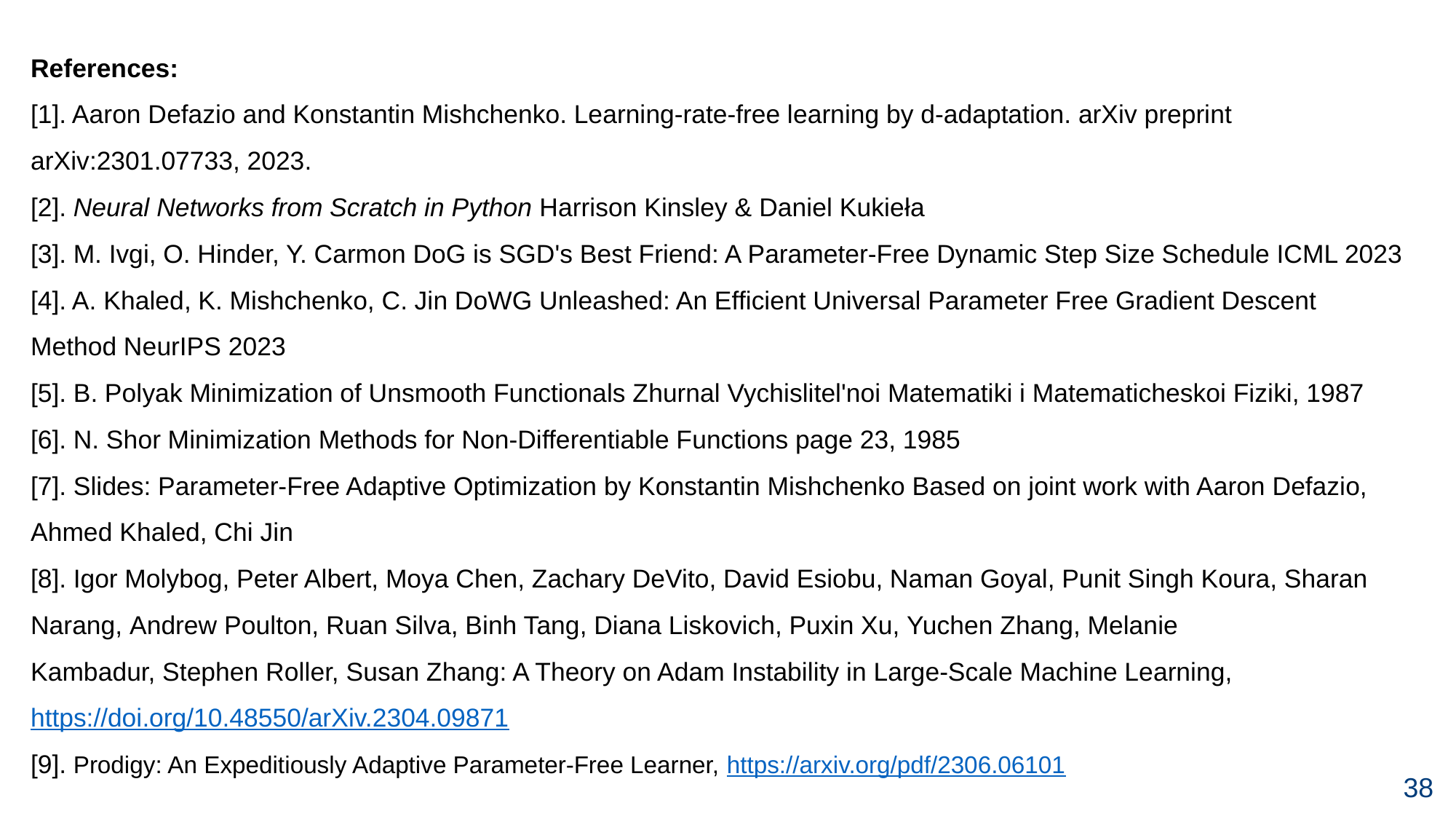

References:
[1]. Aaron Defazio and Konstantin Mishchenko. Learning-rate-free learning by d-adaptation. arXiv preprint arXiv:2301.07733, 2023.
[2]. Neural Networks from Scratch in Python Harrison Kinsley & Daniel Kukieła
[3]. M. Ivgi, O. Hinder, Y. Carmon DoG is SGD's Best Friend: A Parameter-Free Dynamic Step Size Schedule ICML 2023
[4]. A. Khaled, K. Mishchenko, C. Jin DoWG Unleashed: An Efficient Universal Parameter Free Gradient Descent Method NeurIPS 2023
[5]. B. Polyak Minimization of Unsmooth Functionals Zhurnal Vychislitel'noi Matematiki i Matematicheskoi Fiziki, 1987
[6]. N. Shor Minimization Methods for Non-Differentiable Functions page 23, 1985
[7]. Slides: Parameter-Free Adaptive Optimization by Konstantin Mishchenko Based on joint work with Aaron Defazio, Ahmed Khaled, Chi Jin
[8]. Igor Molybog, Peter Albert, Moya Chen, Zachary DeVito, David Esiobu, Naman Goyal, Punit Singh Koura, Sharan Narang, Andrew Poulton, Ruan Silva, Binh Tang, Diana Liskovich, Puxin Xu, Yuchen Zhang, Melanie Kambadur, Stephen Roller, Susan Zhang: A Theory on Adam Instability in Large-Scale Machine Learning, https://doi.org/10.48550/arXiv.2304.09871
[9]. Prodigy: An Expeditiously Adaptive Parameter-Free Learner, https://arxiv.org/pdf/2306.06101

38